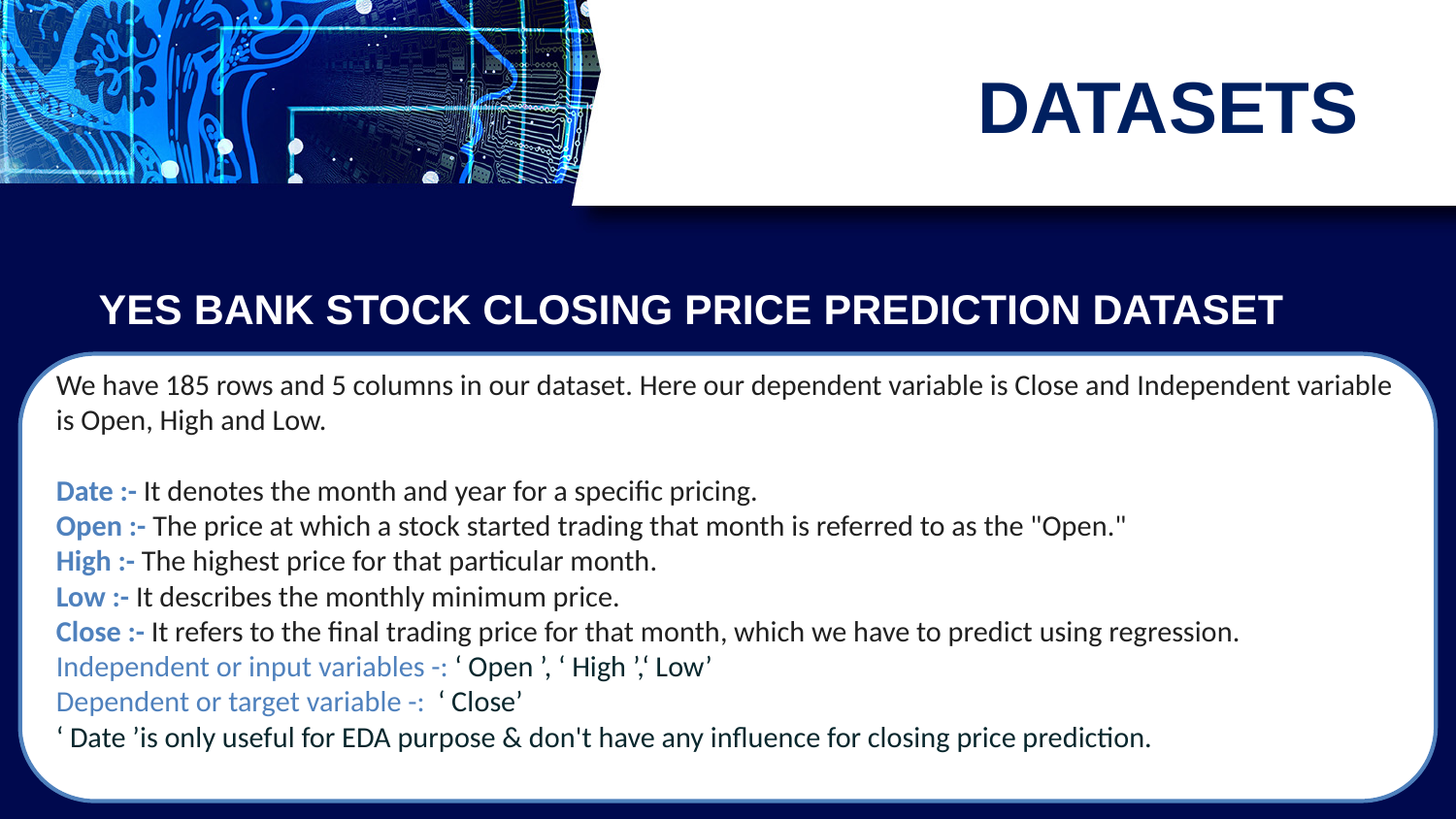

# DATASETS
YES BANK STOCK CLOSING PRICE PREDICTION DATASET
We have 185 rows and 5 columns in our dataset. Here our dependent variable is Close and Independent variable is Open, High and Low.

Date :- It denotes the month and year for a specific pricing.
Open :- The price at which a stock started trading that month is referred to as the "Open."
High :- The highest price for that particular month.
Low :- It describes the monthly minimum price.
Close :- It refers to the final trading price for that month, which we have to predict using regression.
Independent or input variables -: ‘ Open ’, ‘ High ’,‘ Low’
Dependent or target variable -:  ‘ Close’
‘ Date ’is only useful for EDA purpose & don't have any influence for closing price prediction.